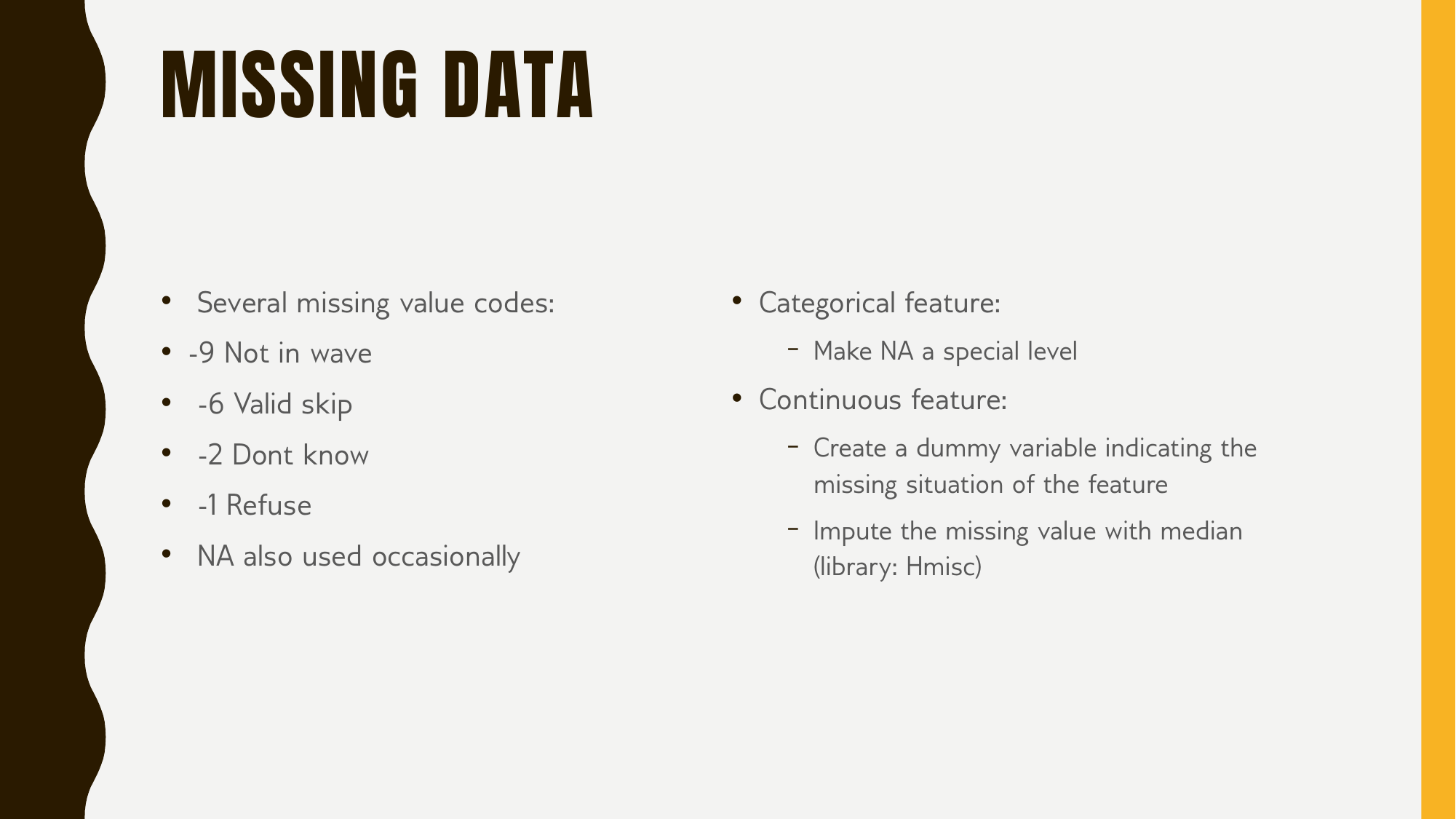

# Missing data
 Several missing value codes:
-9 Not in wave
 -6 Valid skip
 -2 Dont know
 -1 Refuse
 NA also used occasionally

Categorical feature:
Make NA a special level
Continuous feature:
Create a dummy variable indicating the missing situation of the feature
Impute the missing value with median (library: Hmisc)